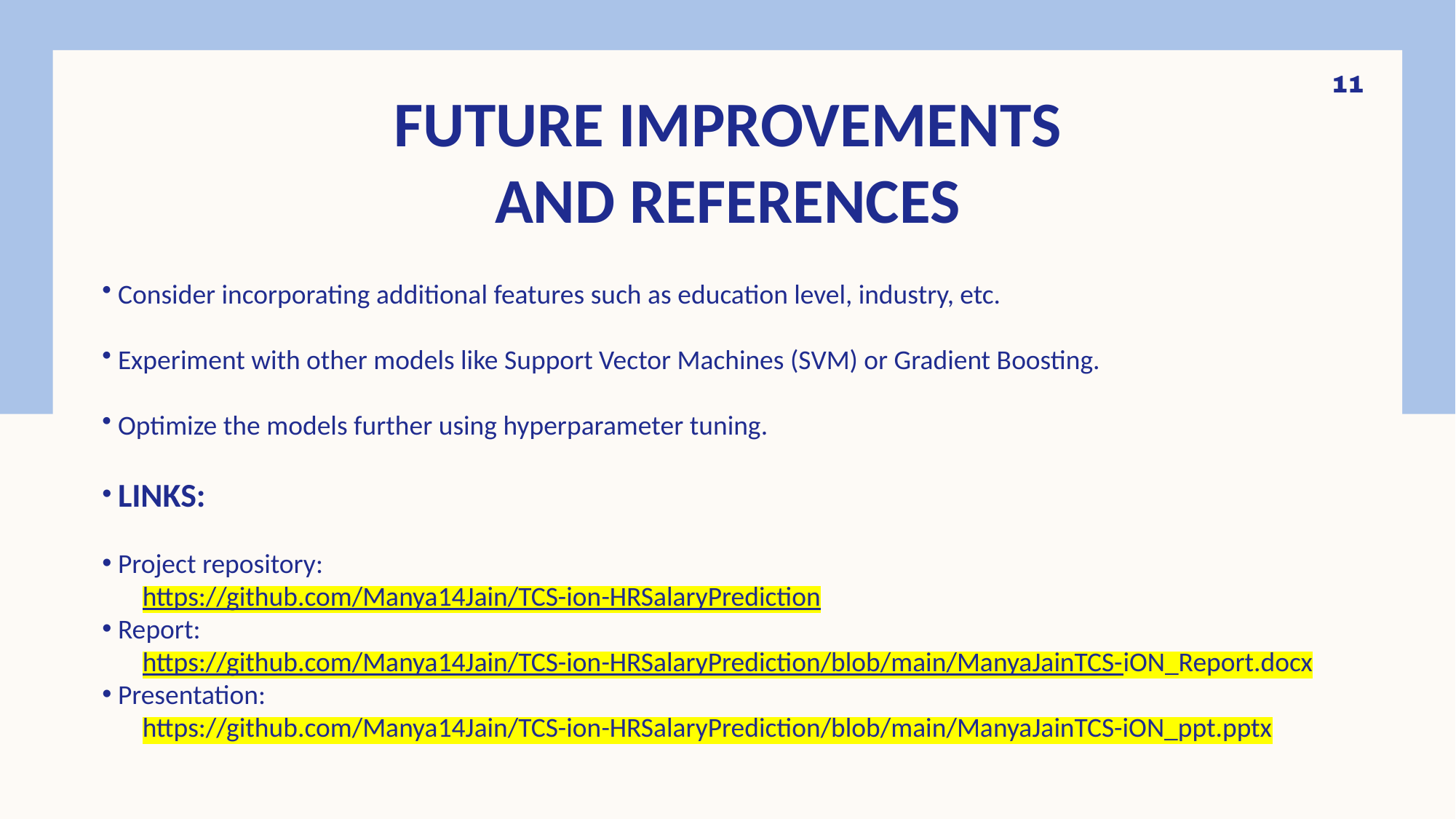

11
# FUTURE IMPROVEMENTS and references
 Consider incorporating additional features such as education level, industry, etc.

 Experiment with other models like Support Vector Machines (SVM) or Gradient Boosting.

 Optimize the models further using hyperparameter tuning.

 LINKS:

 Project repository:
https://github.com/Manya14Jain/TCS-ion-HRSalaryPrediction
 Report:
https://github.com/Manya14Jain/TCS-ion-HRSalaryPrediction/blob/main/ManyaJainTCS-iON_Report.docx
 Presentation:
https://github.com/Manya14Jain/TCS-ion-HRSalaryPrediction/blob/main/ManyaJainTCS-iON_ppt.pptx